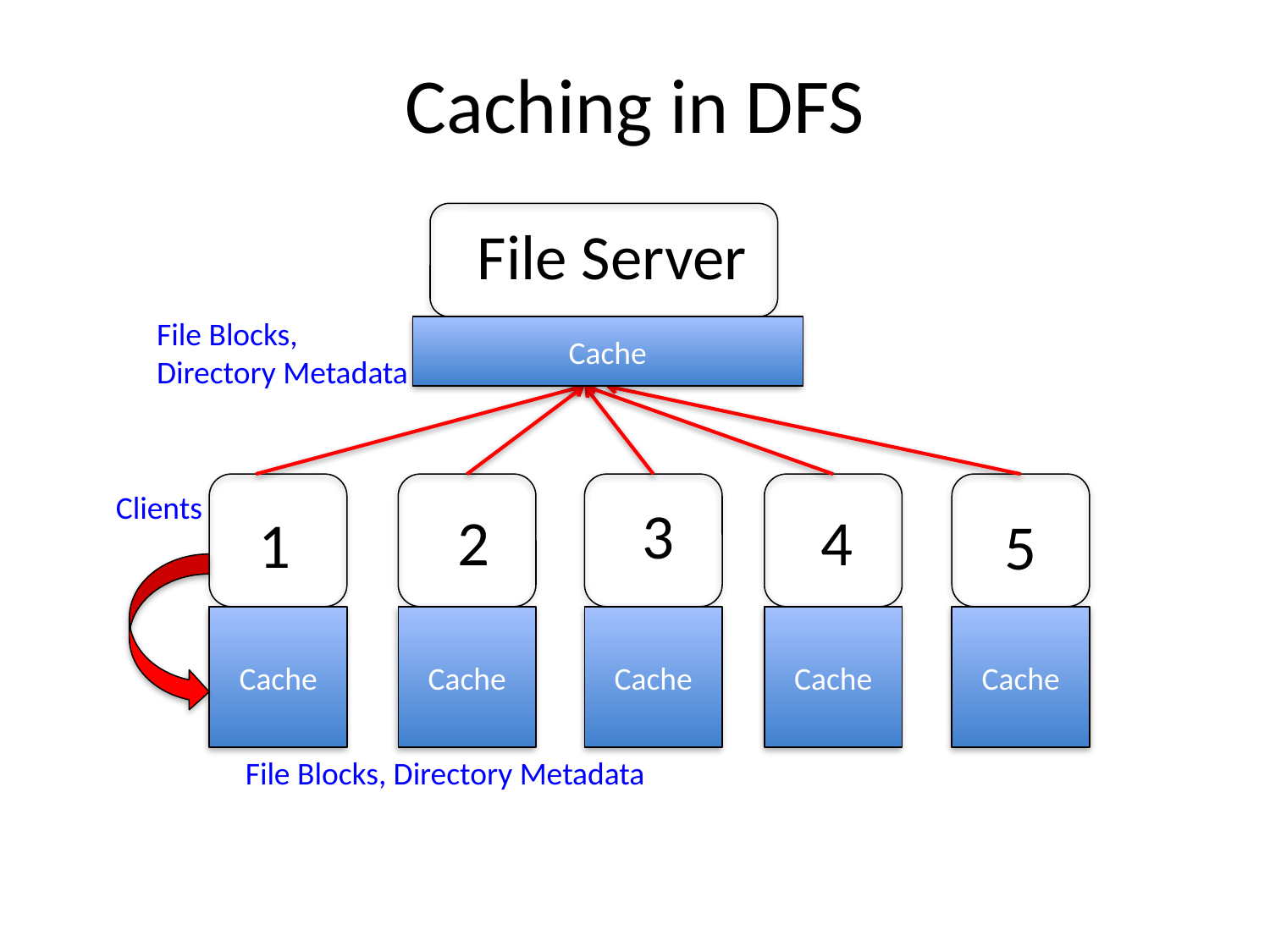

# Caching in DFS

File Server
File Blocks,
Directory Metadata
Cache

Clients
3
4
2
1
5

Cache
Cache
Cache
Cache
Cache
File Blocks, Directory Metadata